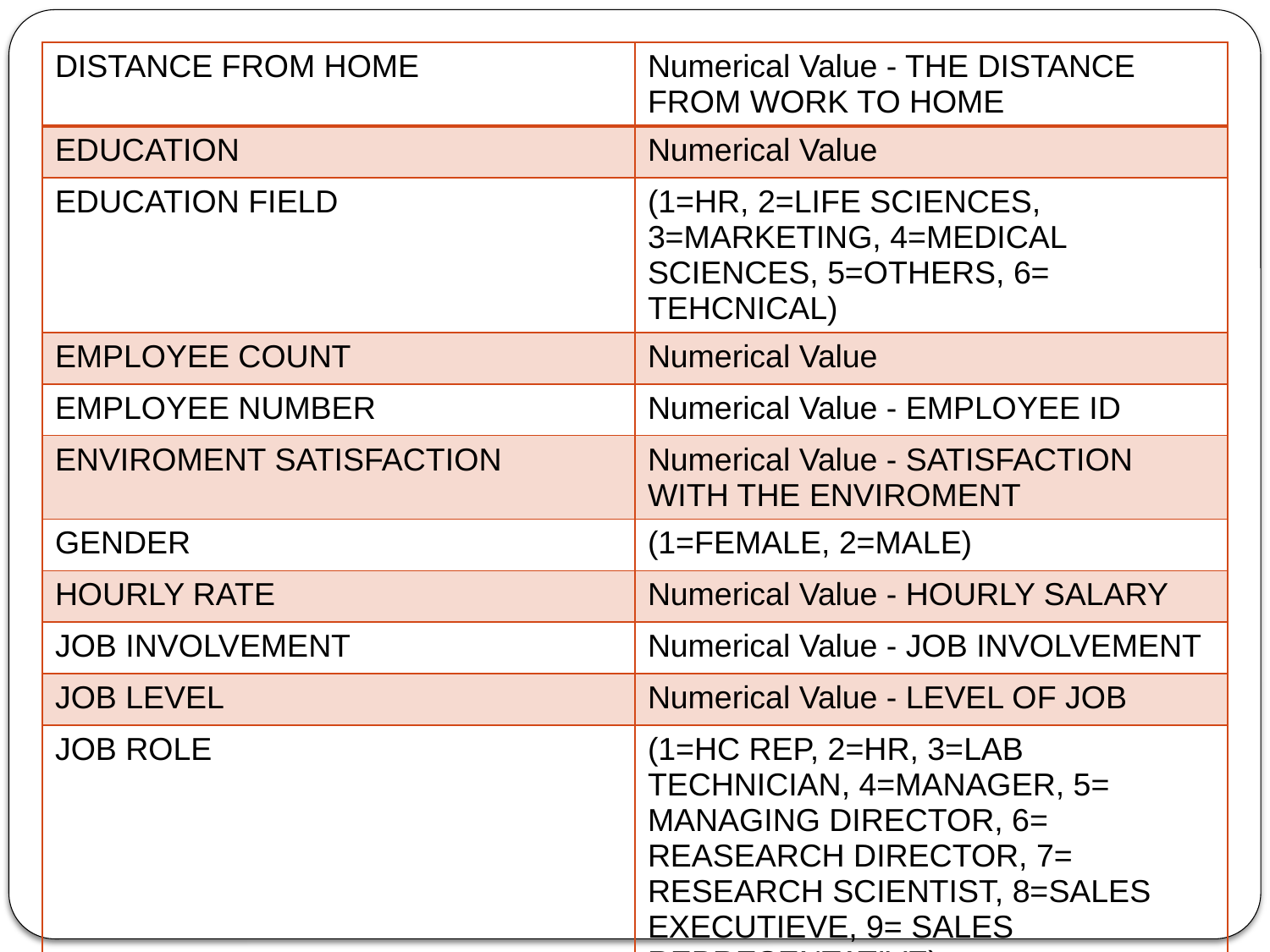

| DISTANCE FROM HOME | Numerical Value - THE DISTANCE FROM WORK TO HOME |
| --- | --- |
| EDUCATION | Numerical Value |
| EDUCATION FIELD | (1=HR, 2=LIFE SCIENCES, 3=MARKETING, 4=MEDICAL SCIENCES, 5=OTHERS, 6= TEHCNICAL) |
| EMPLOYEE COUNT | Numerical Value |
| EMPLOYEE NUMBER | Numerical Value - EMPLOYEE ID |
| ENVIROMENT SATISFACTION | Numerical Value - SATISFACTION WITH THE ENVIROMENT |
| GENDER | (1=FEMALE, 2=MALE) |
| HOURLY RATE | Numerical Value - HOURLY SALARY |
| JOB INVOLVEMENT | Numerical Value - JOB INVOLVEMENT |
| JOB LEVEL | Numerical Value - LEVEL OF JOB |
| JOB ROLE | (1=HC REP, 2=HR, 3=LAB TECHNICIAN, 4=MANAGER, 5= MANAGING DIRECTOR, 6= REASEARCH DIRECTOR, 7= RESEARCH SCIENTIST, 8=SALES EXECUTIEVE, 9= SALES REPRESENTATIVE) |